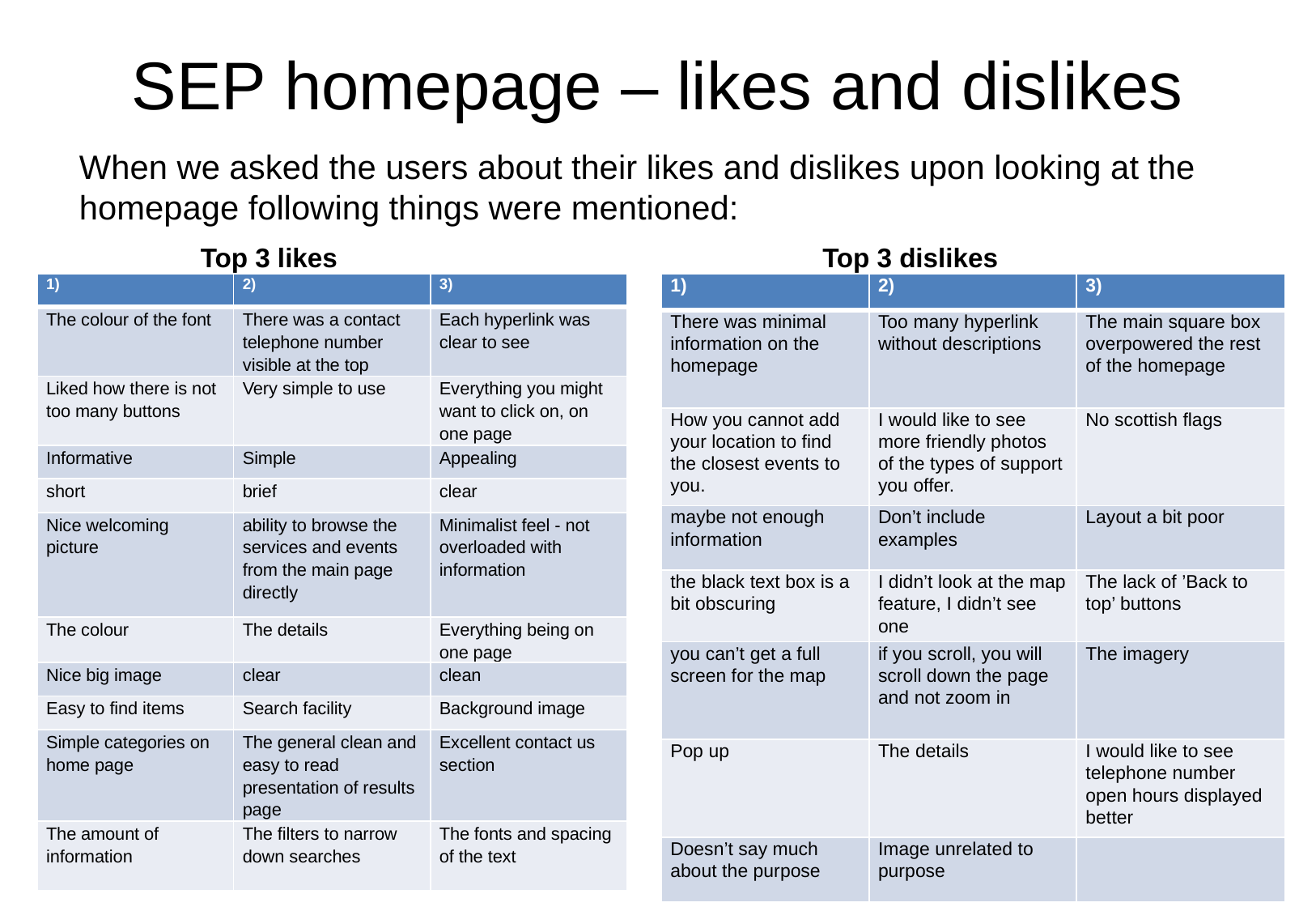

# SEP homepage – likes and dislikes
When we asked the users about their likes and dislikes upon looking at the homepage following things were mentioned:
	Top 3 likes 				  Top 3 dislikes

| 1) | 2) | 3) |
| --- | --- | --- |
| The colour of the font | There was a contact telephone number visible at the top | Each hyperlink was clear to see |
| Liked how there is not too many buttons | Very simple to use | Everything you might want to click on, on one page |
| Informative | Simple | Appealing |
| short | brief | clear |
| Nice welcoming picture | ability to browse the services and events from the main page directly | Minimalist feel - not overloaded with information |
| The colour | The details | Everything being on one page |
| Nice big image | clear | clean |
| Easy to find items | Search facility | Background image |
| Simple categories on home page | The general clean and easy to read presentation of results page | Excellent contact us section |
| The amount of information | The filters to narrow down searches | The fonts and spacing of the text |
| 1) | 2) | 3) |
| --- | --- | --- |
| There was minimal information on the homepage | Too many hyperlink without descriptions | The main square box overpowered the rest of the homepage |
| How you cannot add your location to find the closest events to you. | I would like to see more friendly photos of the types of support you offer. | No scottish flags |
| maybe not enough information | Don’t include examples | Layout a bit poor |
| the black text box is a bit obscuring | I didn’t look at the map feature, I didn’t see one | The lack of ’Back to top’ buttons |
| you can’t get a full screen for the map | if you scroll, you will scroll down the page and not zoom in | The imagery |
| Pop up | The details | I would like to see telephone number open hours displayed better |
| Doesn’t say much about the purpose | Image unrelated to purpose |  |